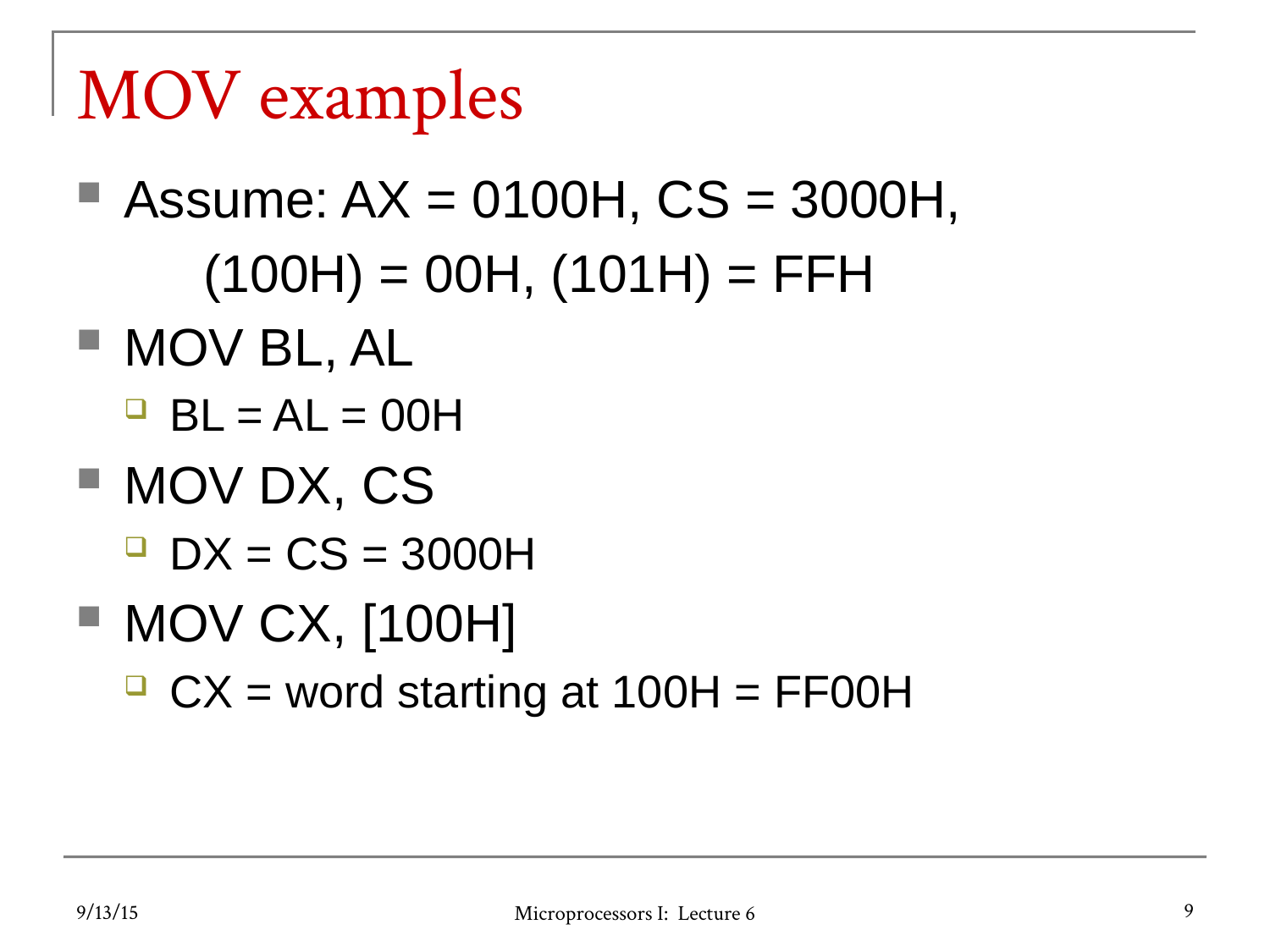

# MOV examples
Assume: AX = 0100H, CS = 3000H,
	(100H) = 00H, (101H) = FFH
MOV BL, AL
BL = AL = 00H
MOV DX, CS
DX = CS = 3000H
MOV CX, [100H]
CX = word starting at 100H = FF00H
9/13/15
9
Microprocessors I:  Lecture 6